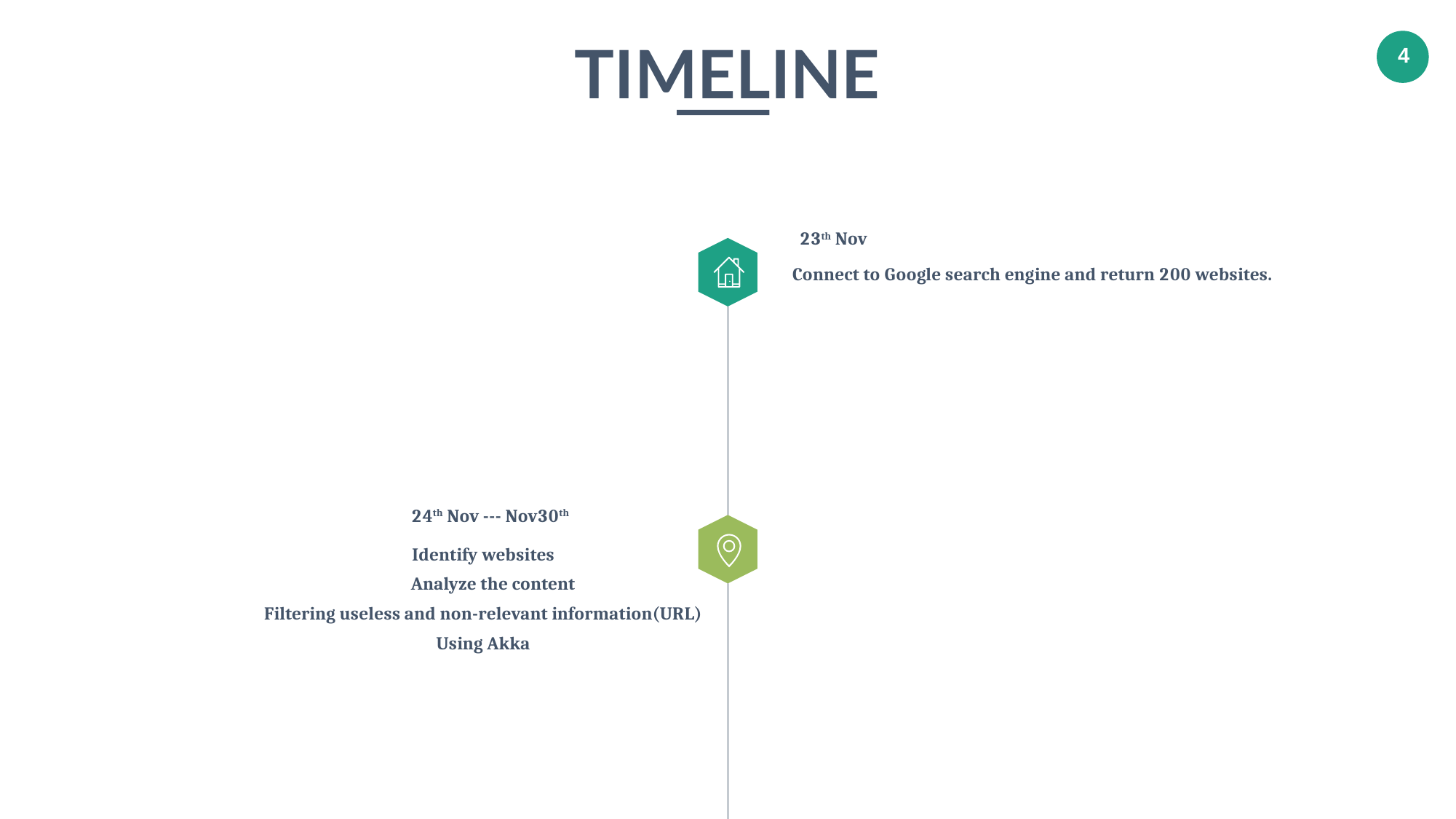

TIMELINE

23th Nov

Connect to Google search engine and return 200 websites.

24th Nov --- Nov30th

Identify websites
     Analyze the content
Filtering useless and non-relevant information(URL)
Using Akka